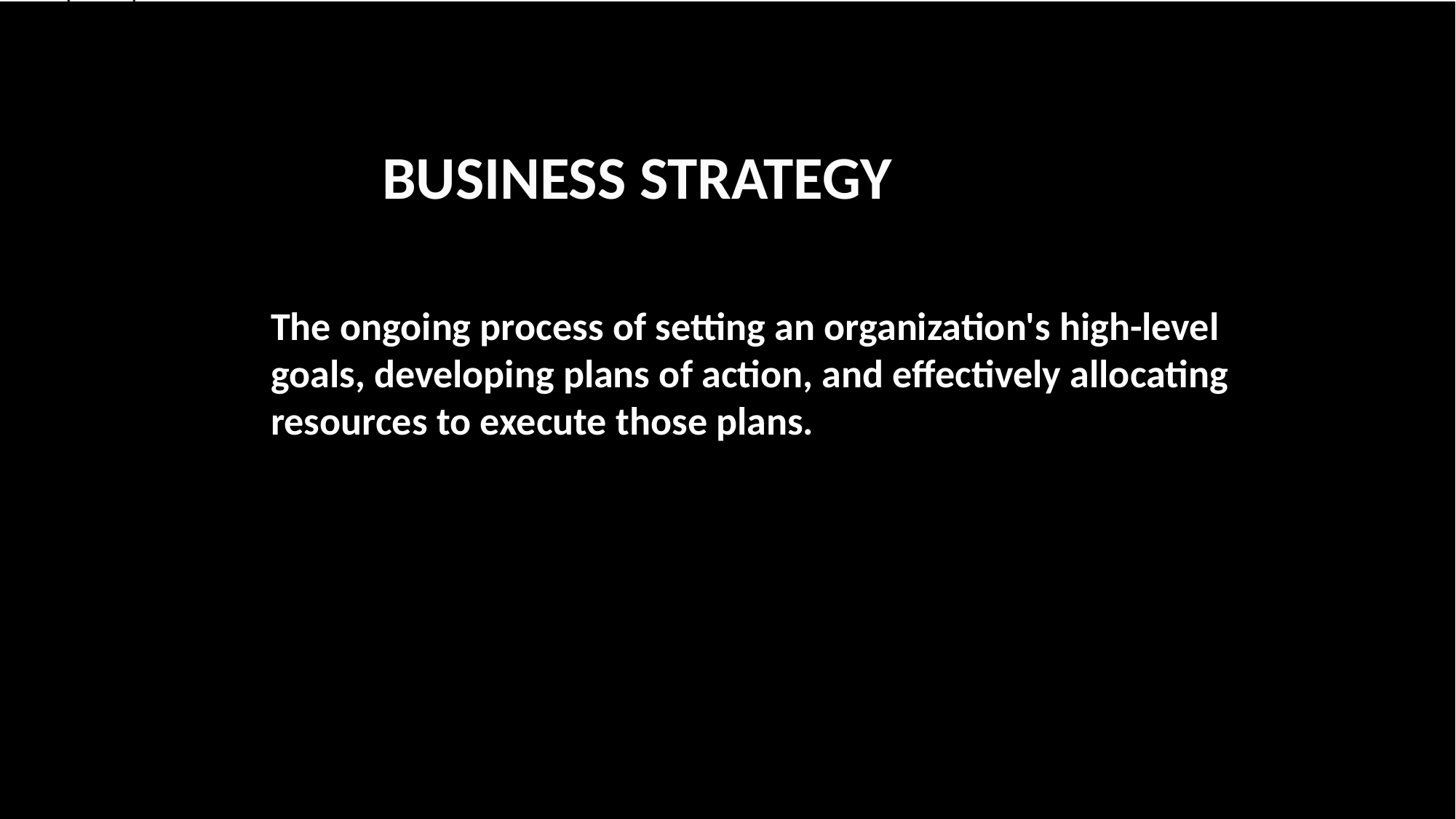

BUSINESS STRATEGY

The ongoing process of setting an organization's high-level goals, developing plans of action, and effectively allocating resources to execute those plans.